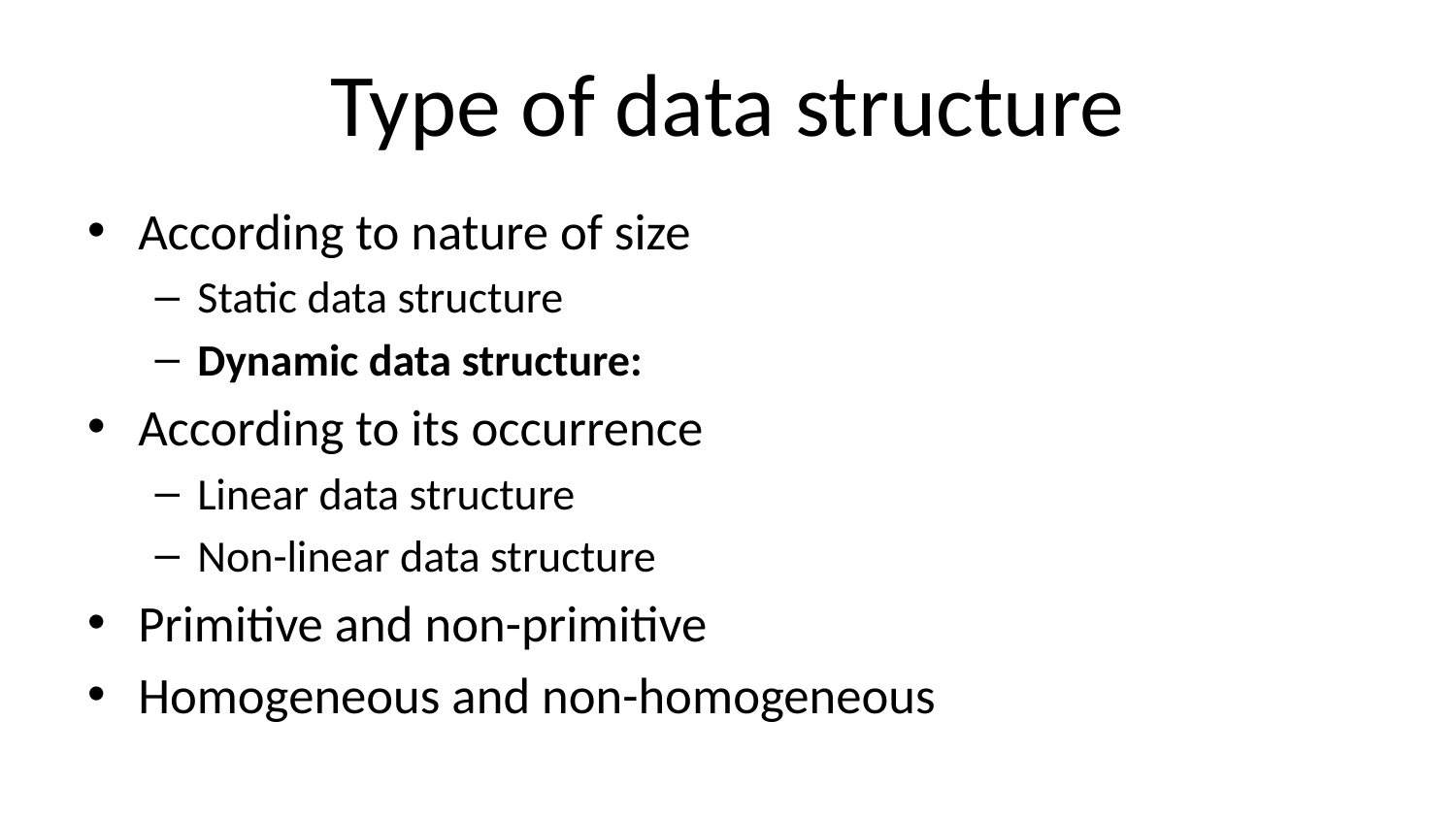

# Type of data structure
According to nature of size
Static data structure
Dynamic data structure:
According to its occurrence
Linear data structure
Non-linear data structure
Primitive and non-primitive
Homogeneous and non-homogeneous